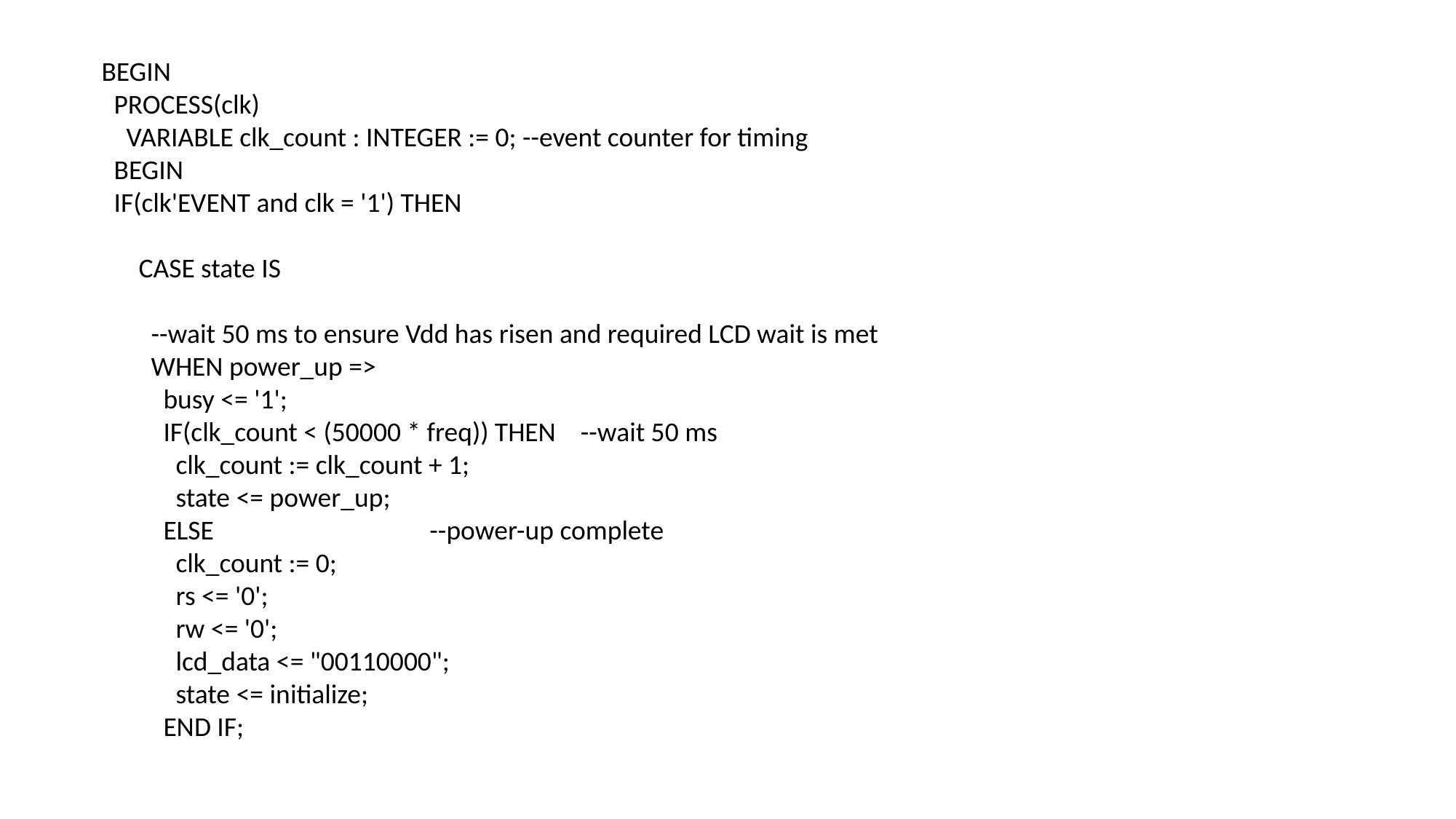

BEGIN
  PROCESS(clk)
    VARIABLE clk_count : INTEGER := 0; --event counter for timing
  BEGIN
  IF(clk'EVENT and clk = '1') THEN

      CASE state IS

        --wait 50 ms to ensure Vdd has risen and required LCD wait is met
        WHEN power_up =>
          busy <= '1';
          IF(clk_count < (50000 * freq)) THEN    --wait 50 ms
            clk_count := clk_count + 1;
            state <= power_up;
          ELSE                                   --power-up complete
            clk_count := 0;
            rs <= '0';
            rw <= '0';
            lcd_data <= "00110000";
            state <= initialize;
          END IF;